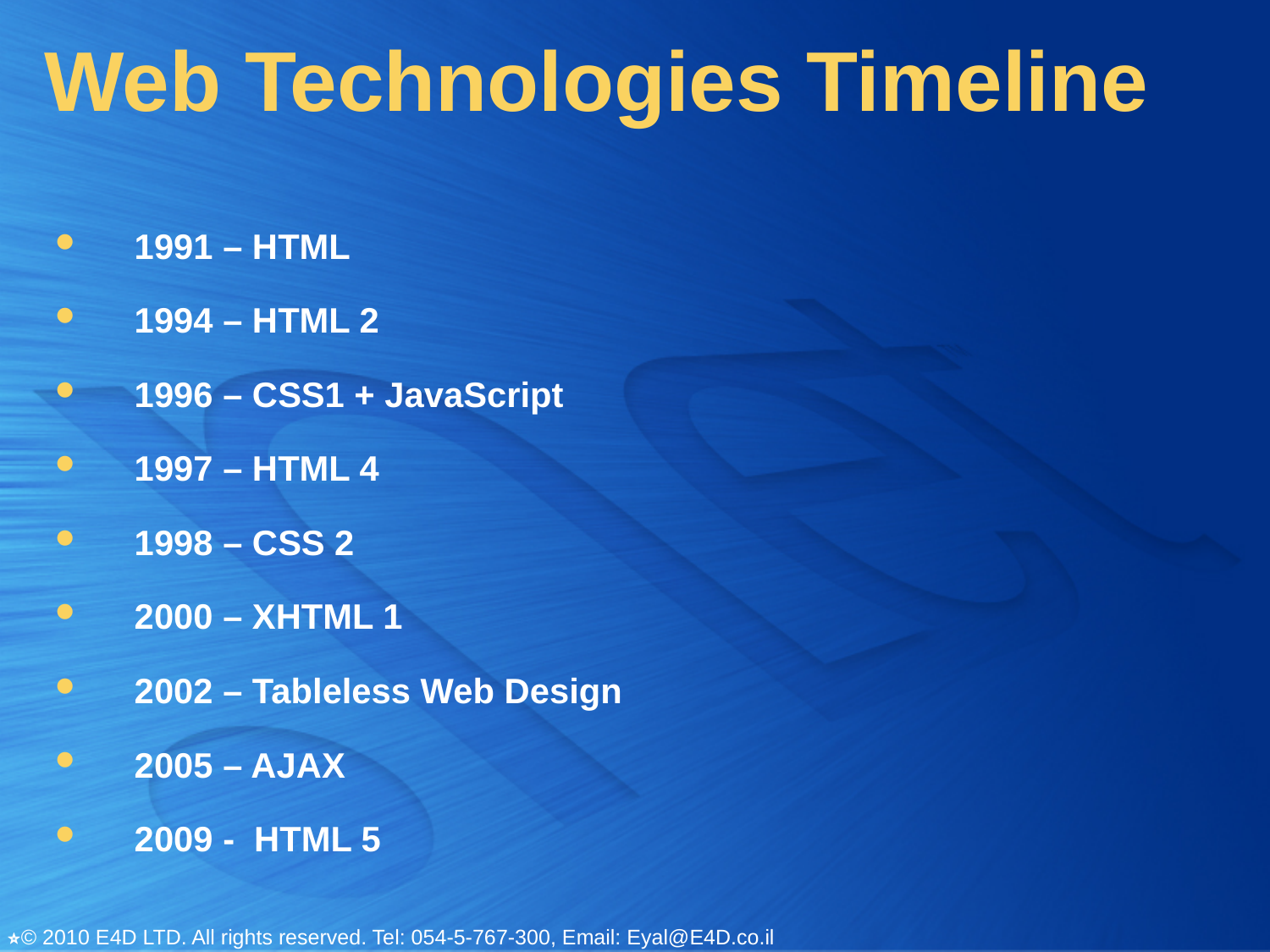

# Web Technologies Timeline
1991 – HTML
1994 – HTML 2
1996 – CSS1 + JavaScript
1997 – HTML 4
1998 – CSS 2
2000 – XHTML 1
2002 – Tableless Web Design
2005 – AJAX
2009 -  HTML 5